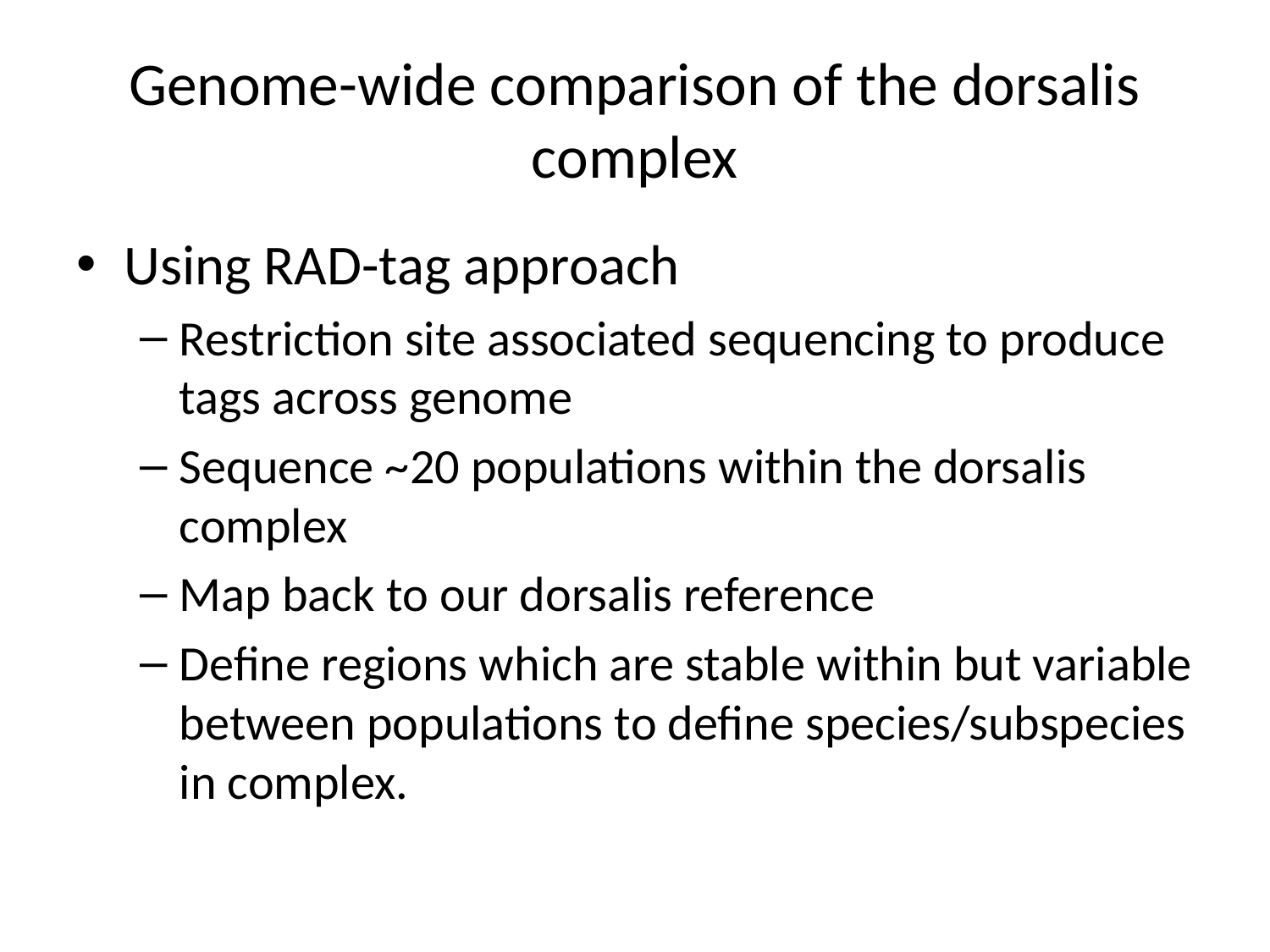

# Genome-wide comparison of the dorsalis complex
Using RAD-tag approach
Restriction site associated sequencing to produce tags across genome
Sequence ~20 populations within the dorsalis complex
Map back to our dorsalis reference
Define regions which are stable within but variable between populations to define species/subspecies in complex.